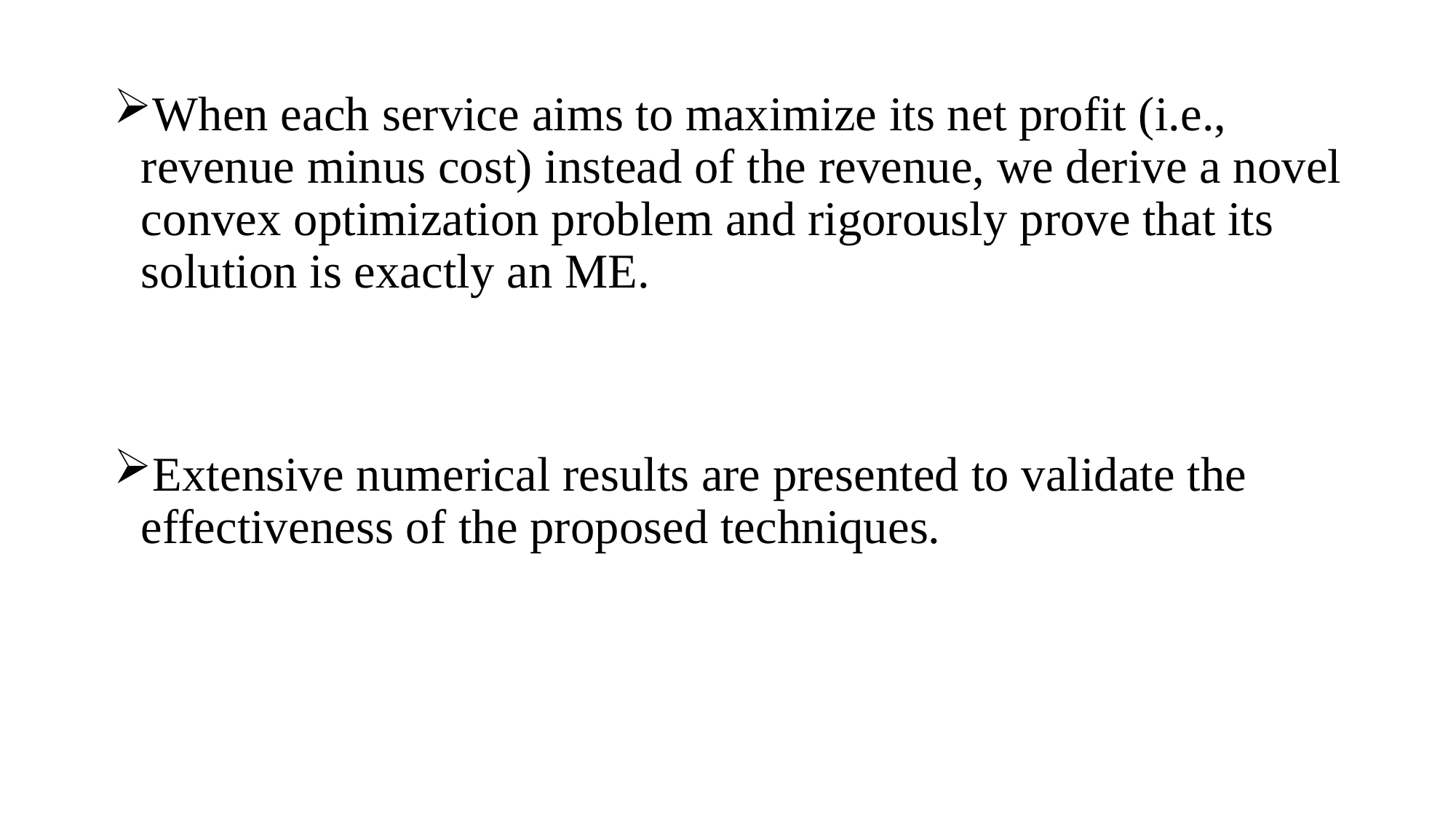

When each service aims to maximize its net profit (i.e., revenue minus cost) instead of the revenue, we derive a novel convex optimization problem and rigorously prove that its solution is exactly an ME.

Extensive numerical results are presented to validate the effectiveness of the proposed techniques.